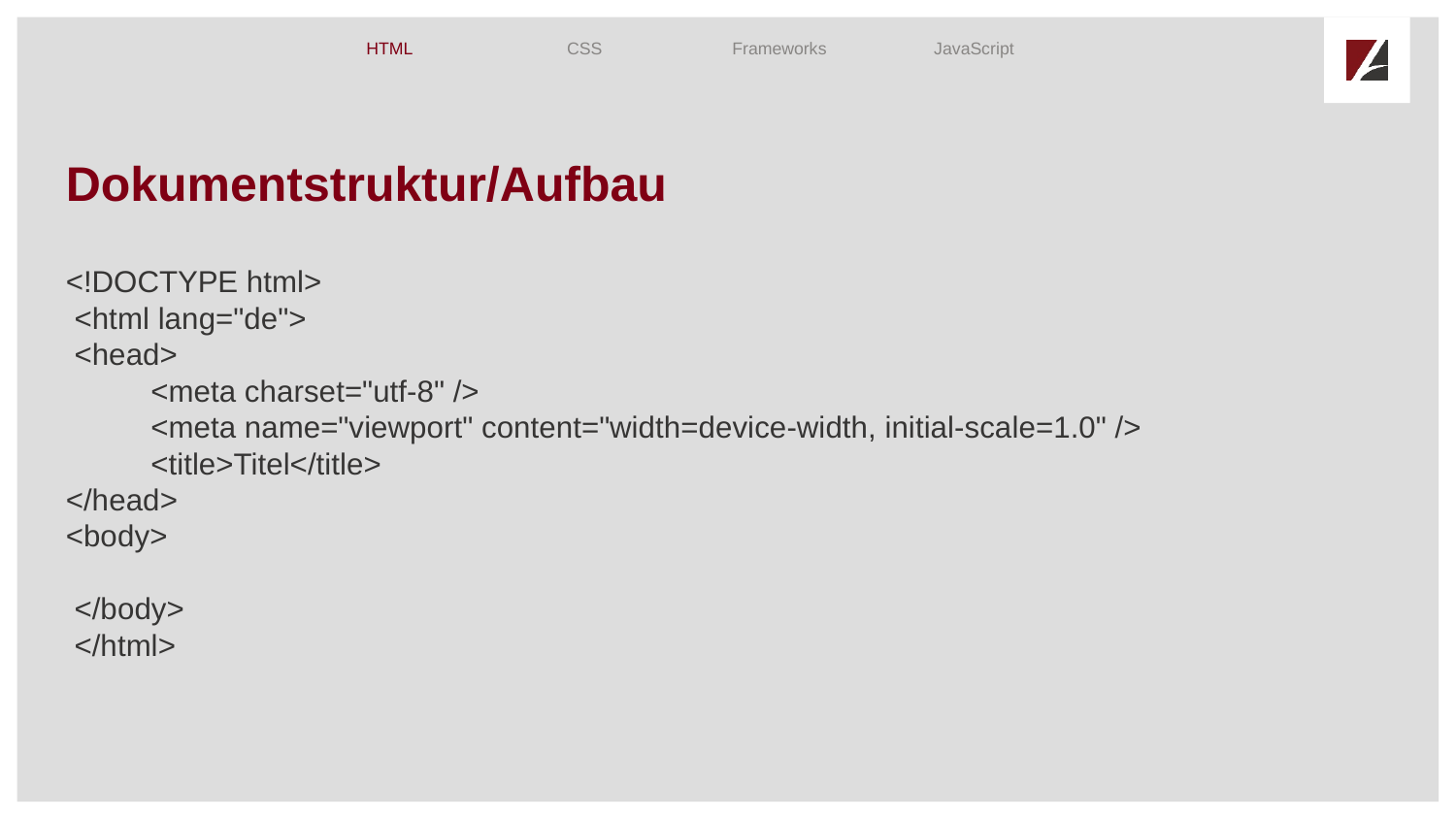

HTML
CSS
Frameworks
JavaScript
# Dokumentstruktur/Aufbau
<!DOCTYPE html>
 <html lang="de">
 <head>
          <meta charset="utf-8" />
          <meta name="viewport" content="width=device-width, initial-scale=1.0" />
          <title>Titel</title>
</head>
<body>

 </body>
 </html>